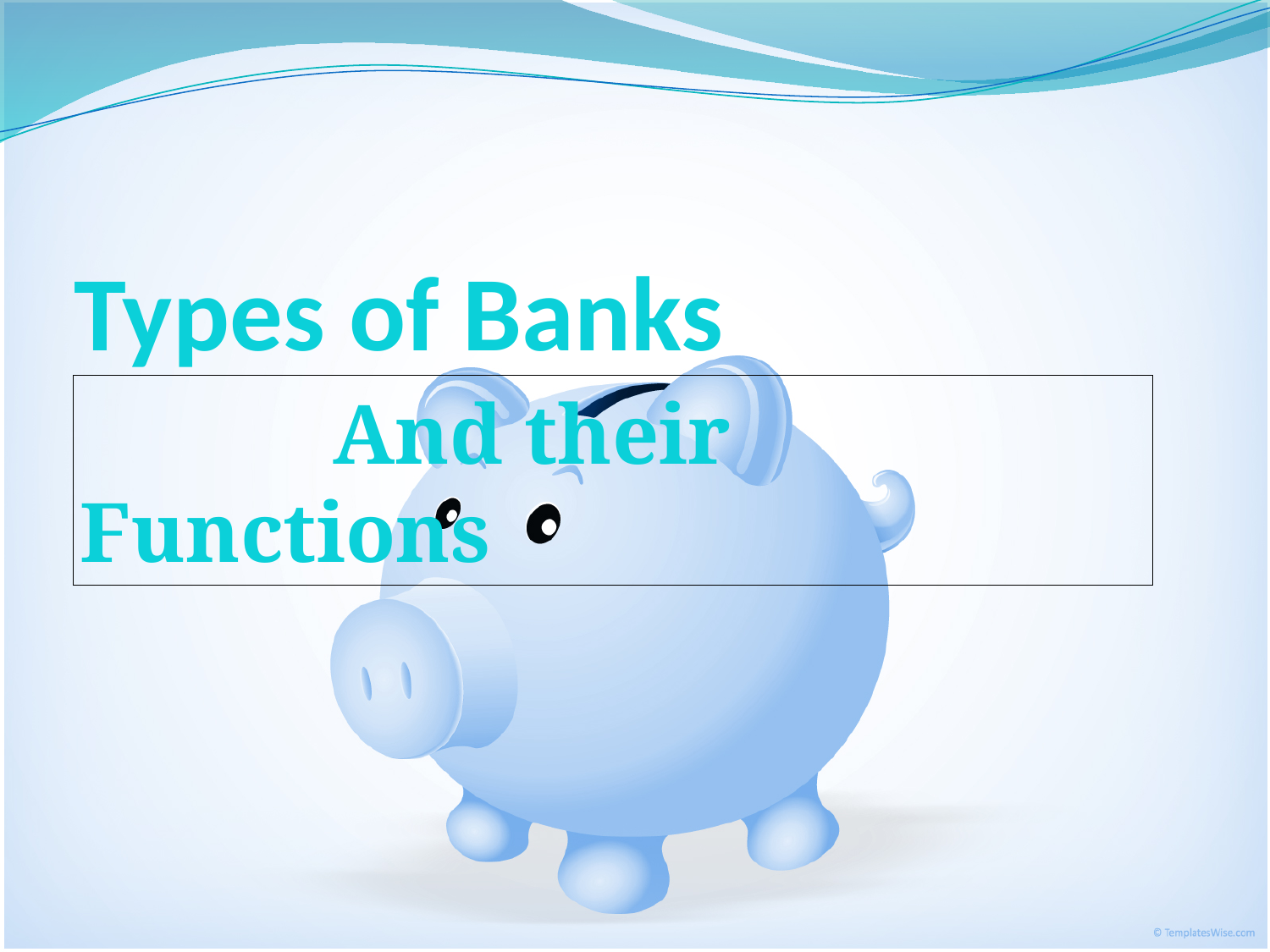

# Types of Banks
                          And their Functions